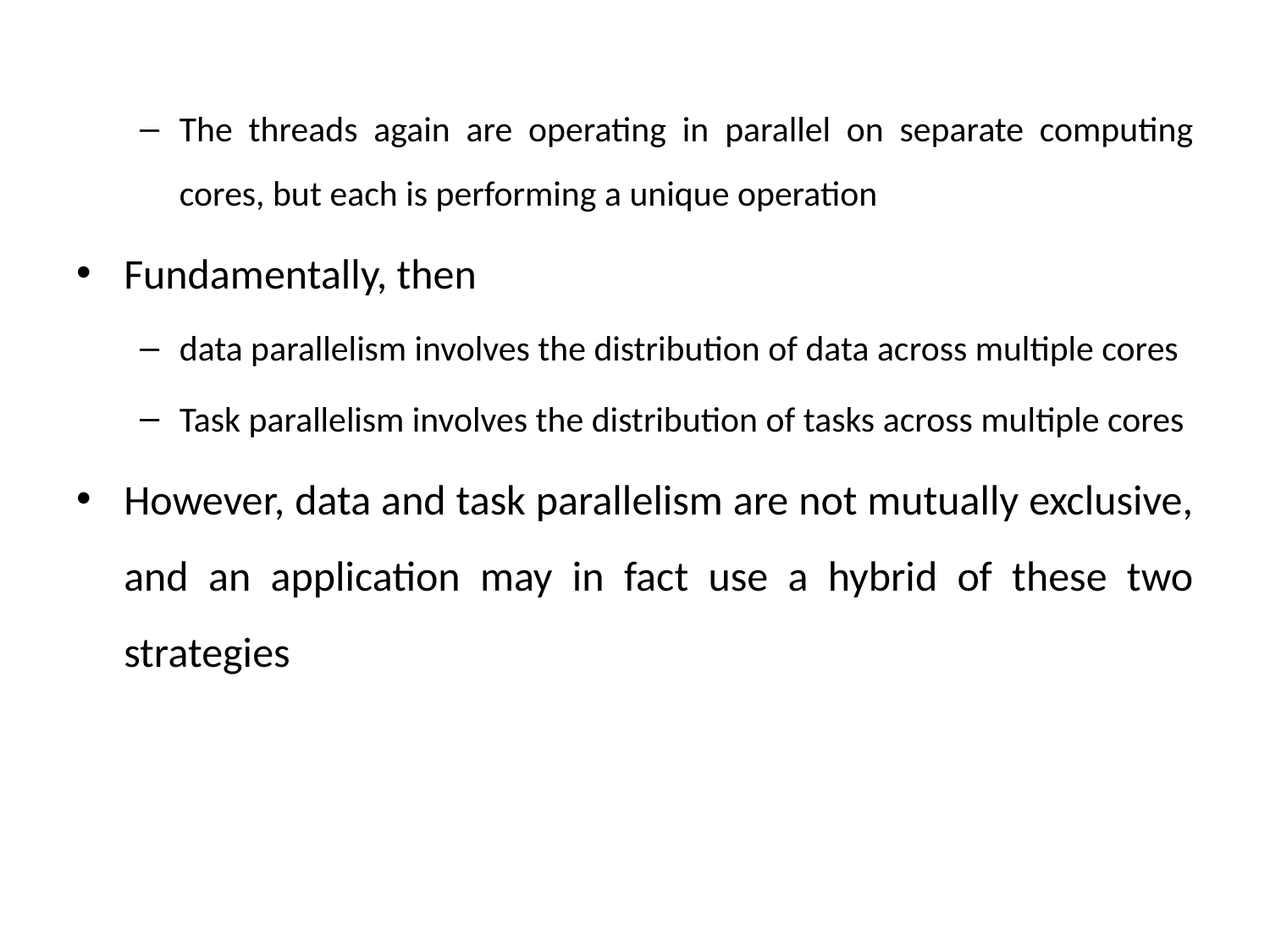

The threads again are operating in parallel on separate computing cores, but each is performing a unique operation
Fundamentally, then
data parallelism involves the distribution of data across multiple cores
Task parallelism involves the distribution of tasks across multiple cores
However, data and task parallelism are not mutually exclusive, and an application may in fact use a hybrid of these two strategies